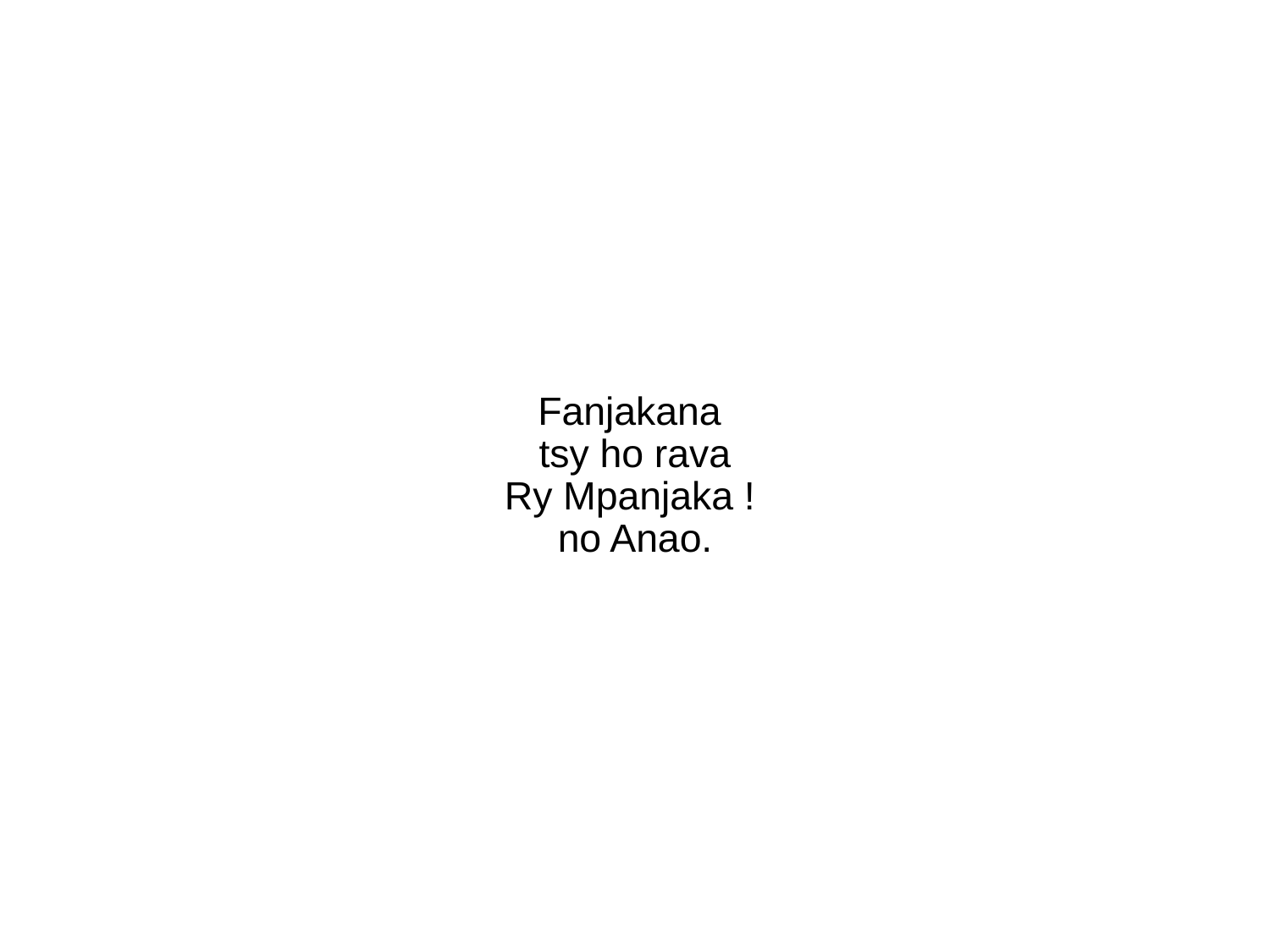

Fanjakana
tsy ho rava
Ry Mpanjaka !
no Anao.